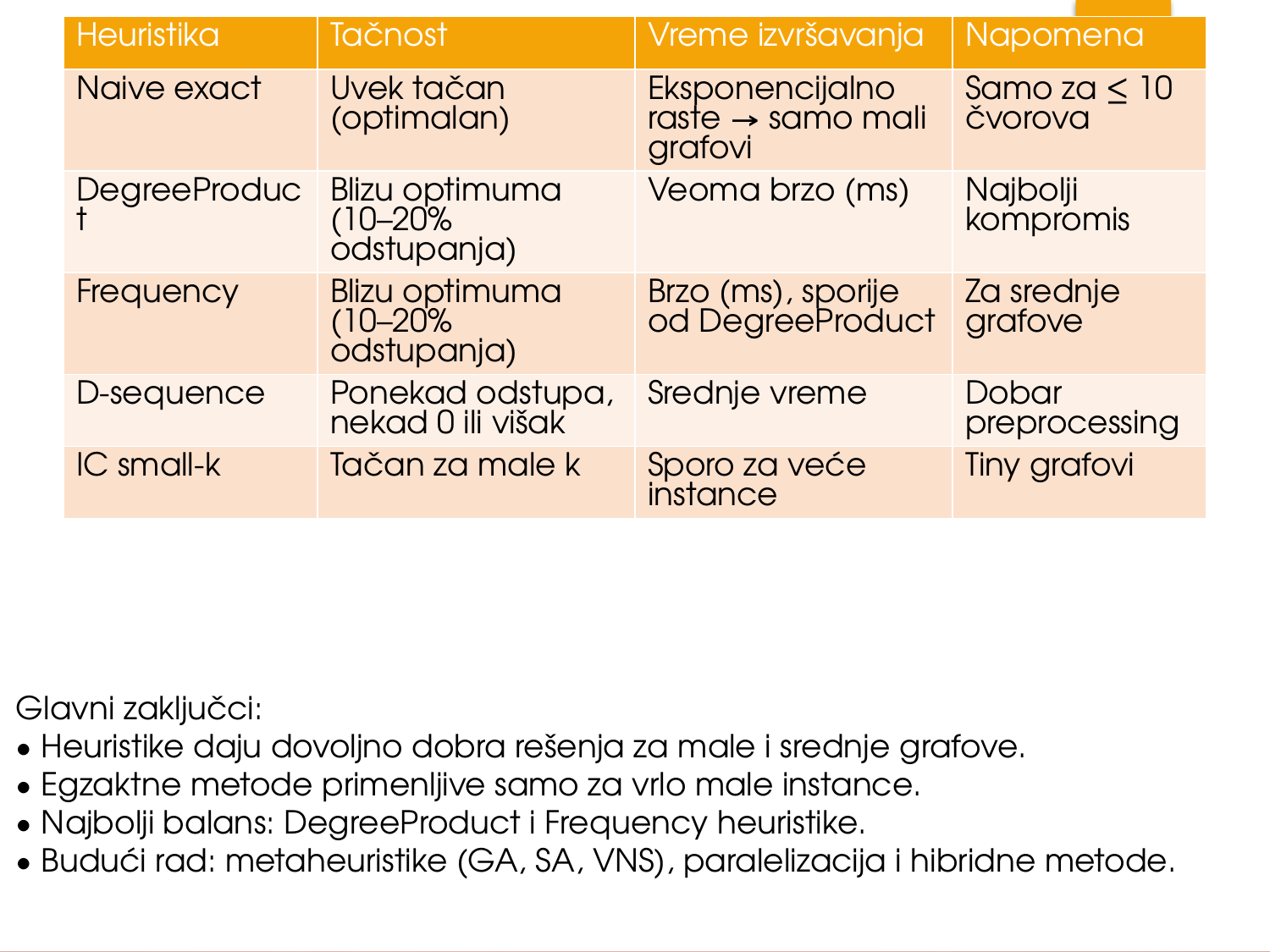

| Heuristika | Tačnost | Vreme izvršavanja | Napomena |
| --- | --- | --- | --- |
| Naive exact | Uvek tačan (optimalan) | Eksponencijalno raste → samo mali grafovi | Samo za ≤ 10 čvorova |
| DegreeProduct | Blizu optimuma (10–20% odstupanja) | Veoma brzo (ms) | Najbolji kompromis |
| Frequency | Blizu optimuma (10–20% odstupanja) | Brzo (ms), sporije od DegreeProduct | Za srednje grafove |
| D-sequence | Ponekad odstupa, nekad 0 ili višak | Srednje vreme | Dobar preprocessing |
| IC small-k | Tačan za male k | Sporo za veće instance | Tiny grafovi |
# Sumarni pregled heuristika
Glavni zaključci:
• Heuristike daju dovoljno dobra rešenja za male i srednje grafove.
• Egzaktne metode primenljive samo za vrlo male instance.
• Najbolji balans: DegreeProduct i Frequency heuristike.
• Budući rad: metaheuristike (GA, SA, VNS), paralelizacija i hibridne metode.